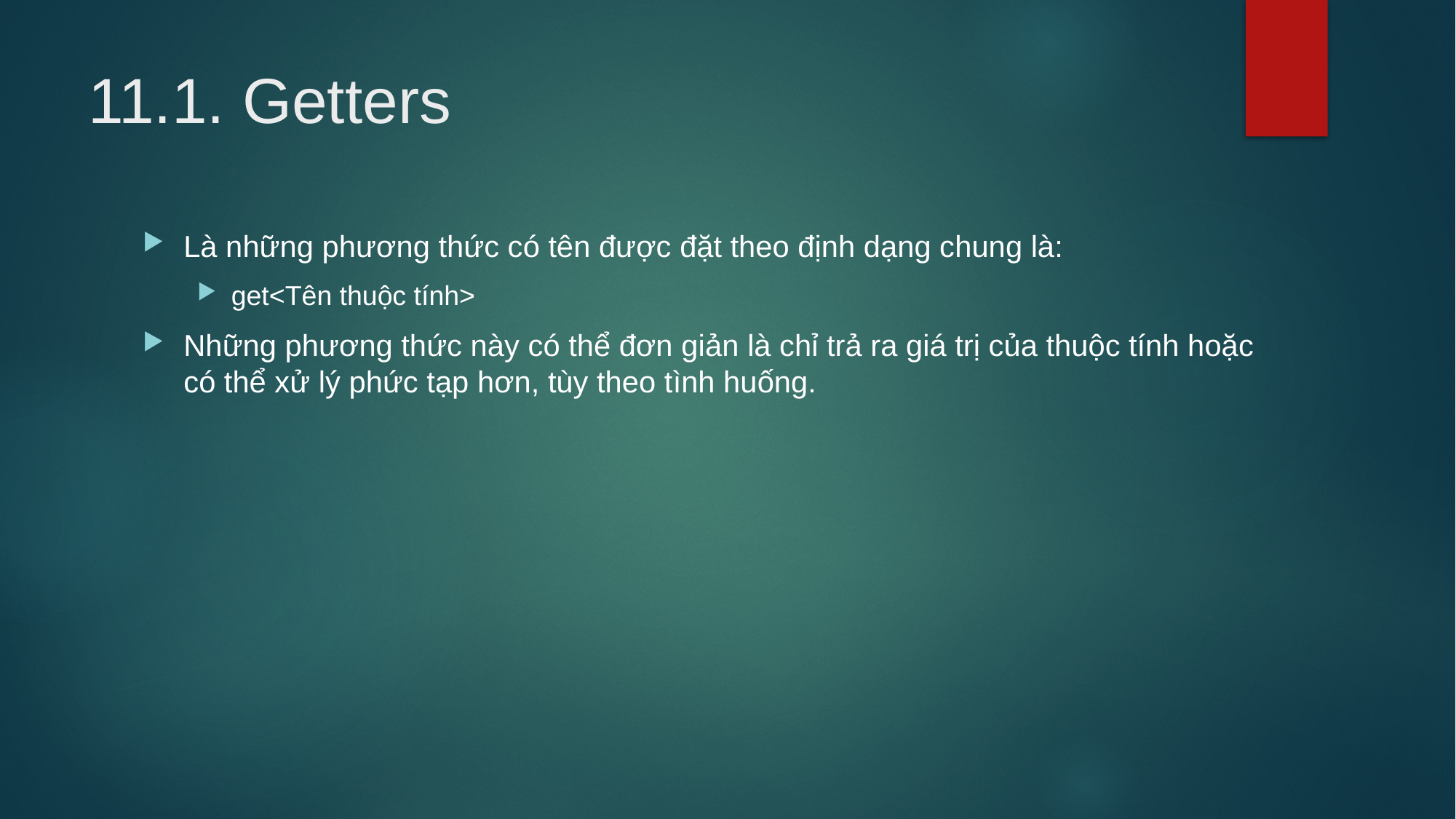

# 11.1. Getters
Là những phương thức có tên được đặt theo định dạng chung là:
get<Tên thuộc tính>
Những phương thức này có thể đơn giản là chỉ trả ra giá trị của thuộc tính hoặc có thể xử lý phức tạp hơn, tùy theo tình huống.